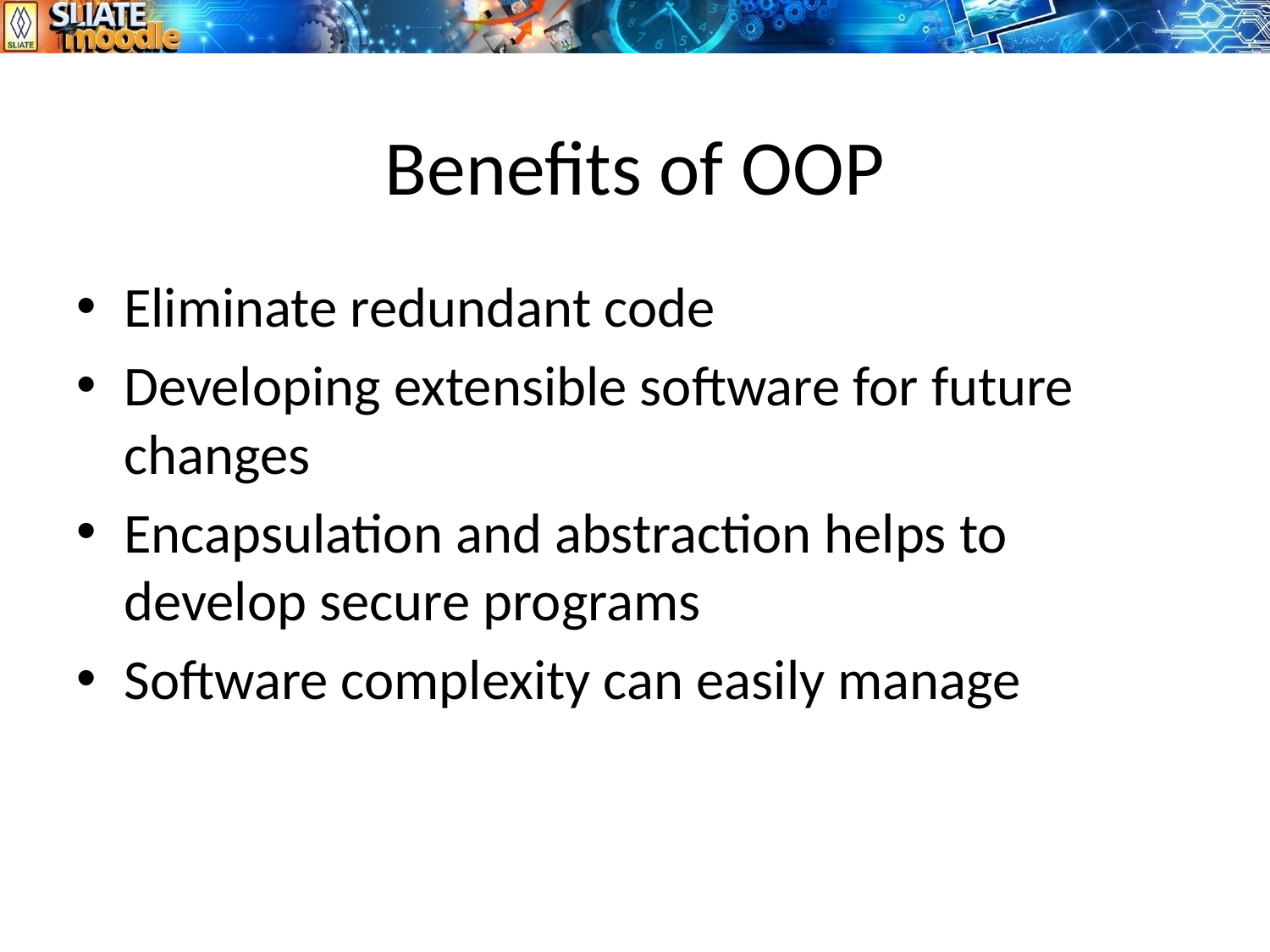

# Benefits of OOP
Eliminate redundant code
Developing extensible software for future changes
Encapsulation and abstraction helps to develop secure programs
Software complexity can easily manage